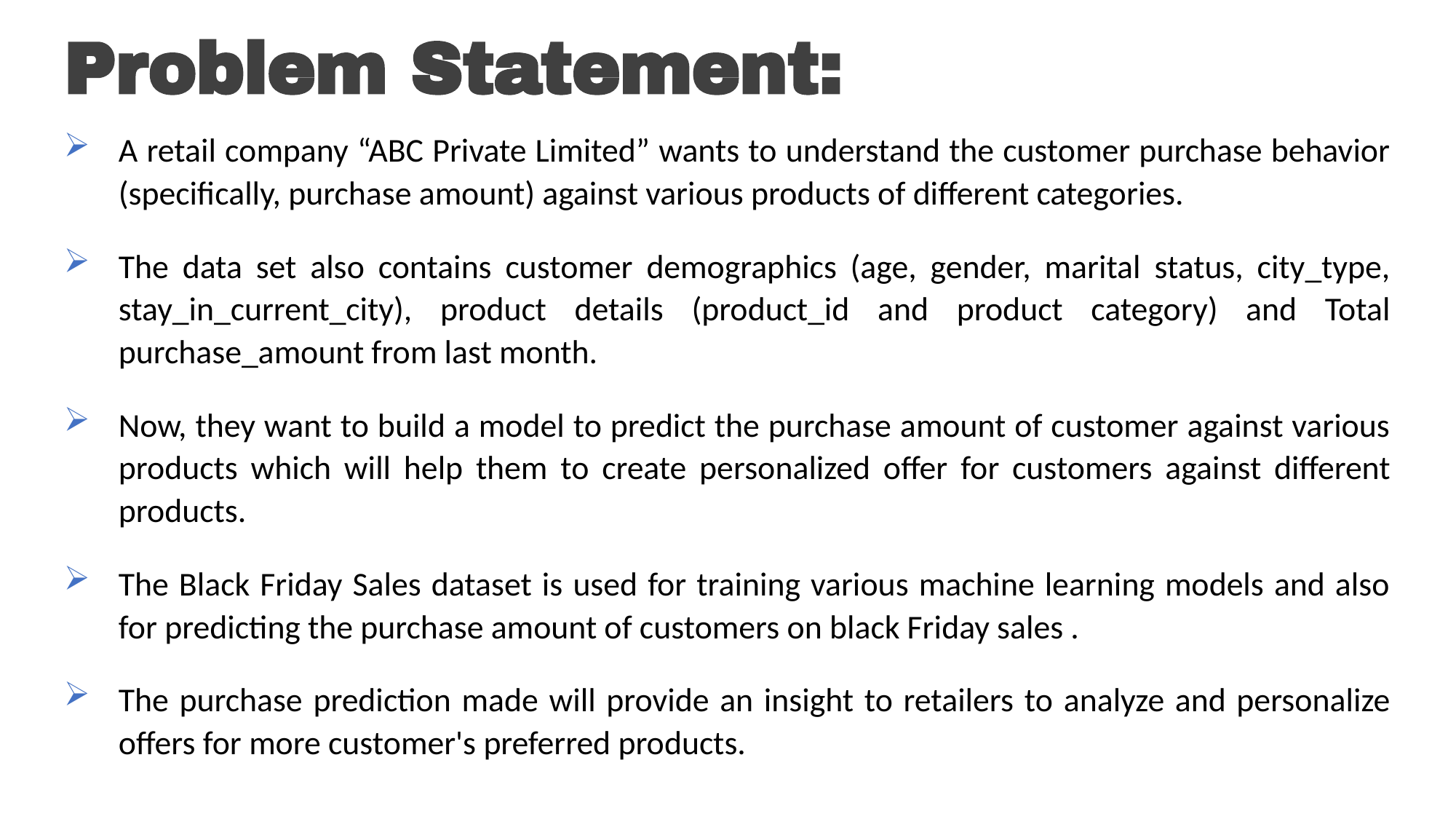

Problem Statement:
A retail company “ABC Private Limited” wants to understand the customer purchase behavior (specifically, purchase amount) against various products of different categories.
The data set also contains customer demographics (age, gender, marital status, city_type, stay_in_current_city), product details (product_id and product category) and Total purchase_amount from last month.
Now, they want to build a model to predict the purchase amount of customer against various products which will help them to create personalized offer for customers against different products.
The Black Friday Sales dataset is used for training various machine learning models and also for predicting the purchase amount of customers on black Friday sales .
The purchase prediction made will provide an insight to retailers to analyze and personalize offers for more customer's preferred products.